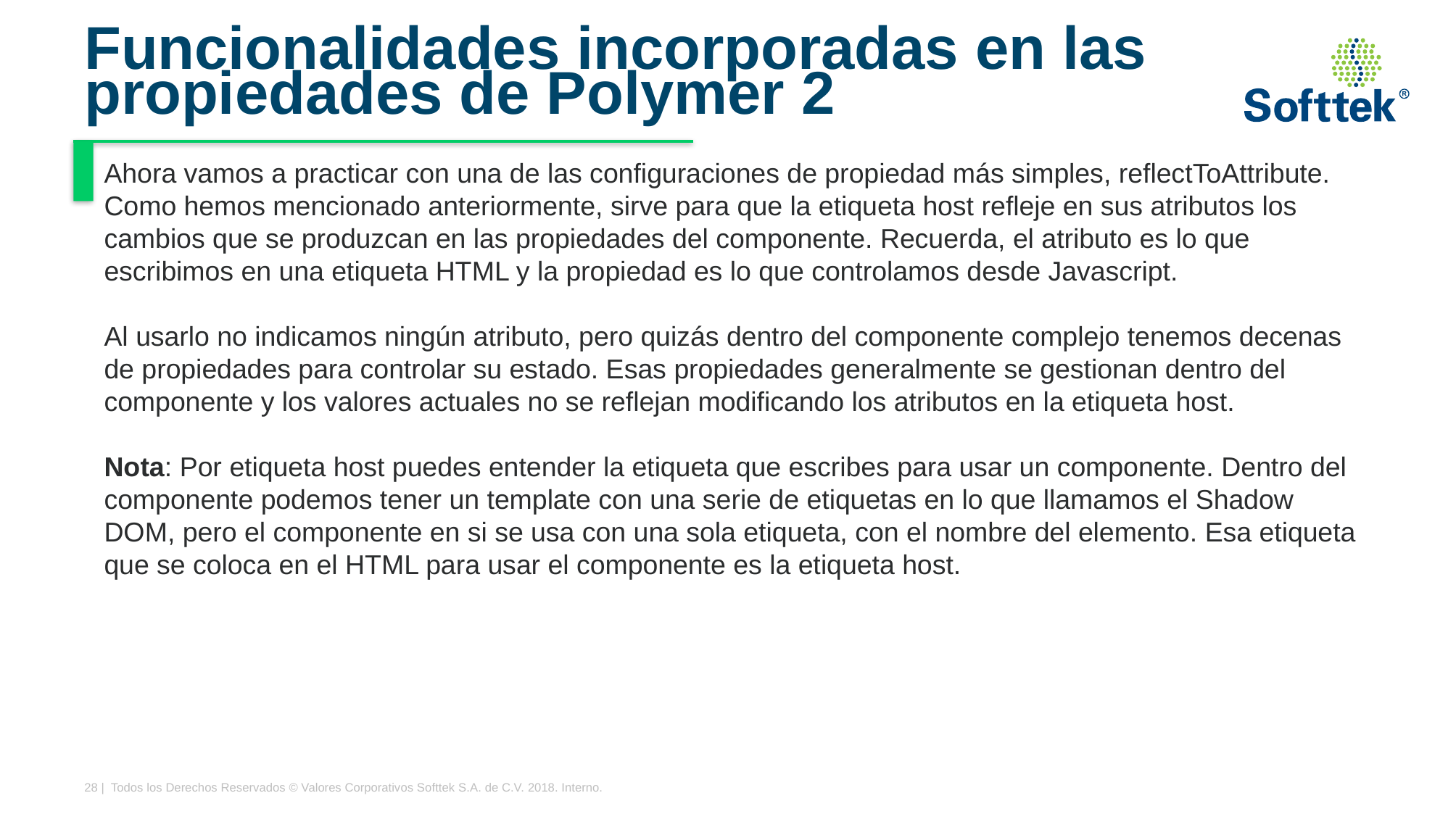

# Funcionalidades incorporadas en las propiedades de Polymer 2

Ahora vamos a practicar con una de las configuraciones de propiedad más simples, reflectToAttribute. Como hemos mencionado anteriormente, sirve para que la etiqueta host refleje en sus atributos los cambios que se produzcan en las propiedades del componente. Recuerda, el atributo es lo que escribimos en una etiqueta HTML y la propiedad es lo que controlamos desde Javascript.
Al usarlo no indicamos ningún atributo, pero quizás dentro del componente complejo tenemos decenas de propiedades para controlar su estado. Esas propiedades generalmente se gestionan dentro del componente y los valores actuales no se reflejan modificando los atributos en la etiqueta host.

Nota: Por etiqueta host puedes entender la etiqueta que escribes para usar un componente. Dentro del componente podemos tener un template con una serie de etiquetas en lo que llamamos el Shadow DOM, pero el componente en si se usa con una sola etiqueta, con el nombre del elemento. Esa etiqueta que se coloca en el HTML para usar el componente es la etiqueta host.